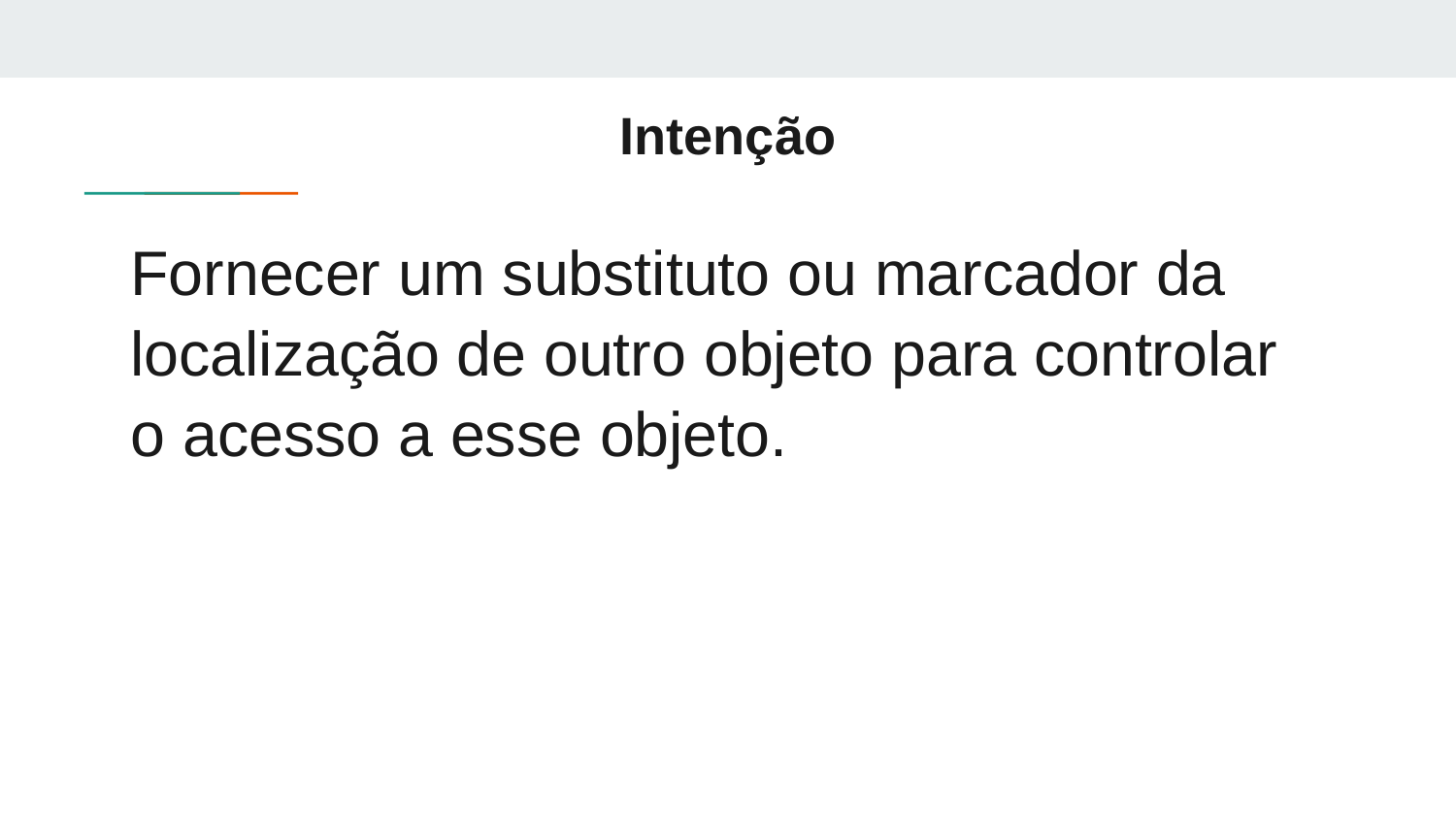

# Intenção
Fornecer um substituto ou marcador da localização de outro objeto para controlar o acesso a esse objeto.